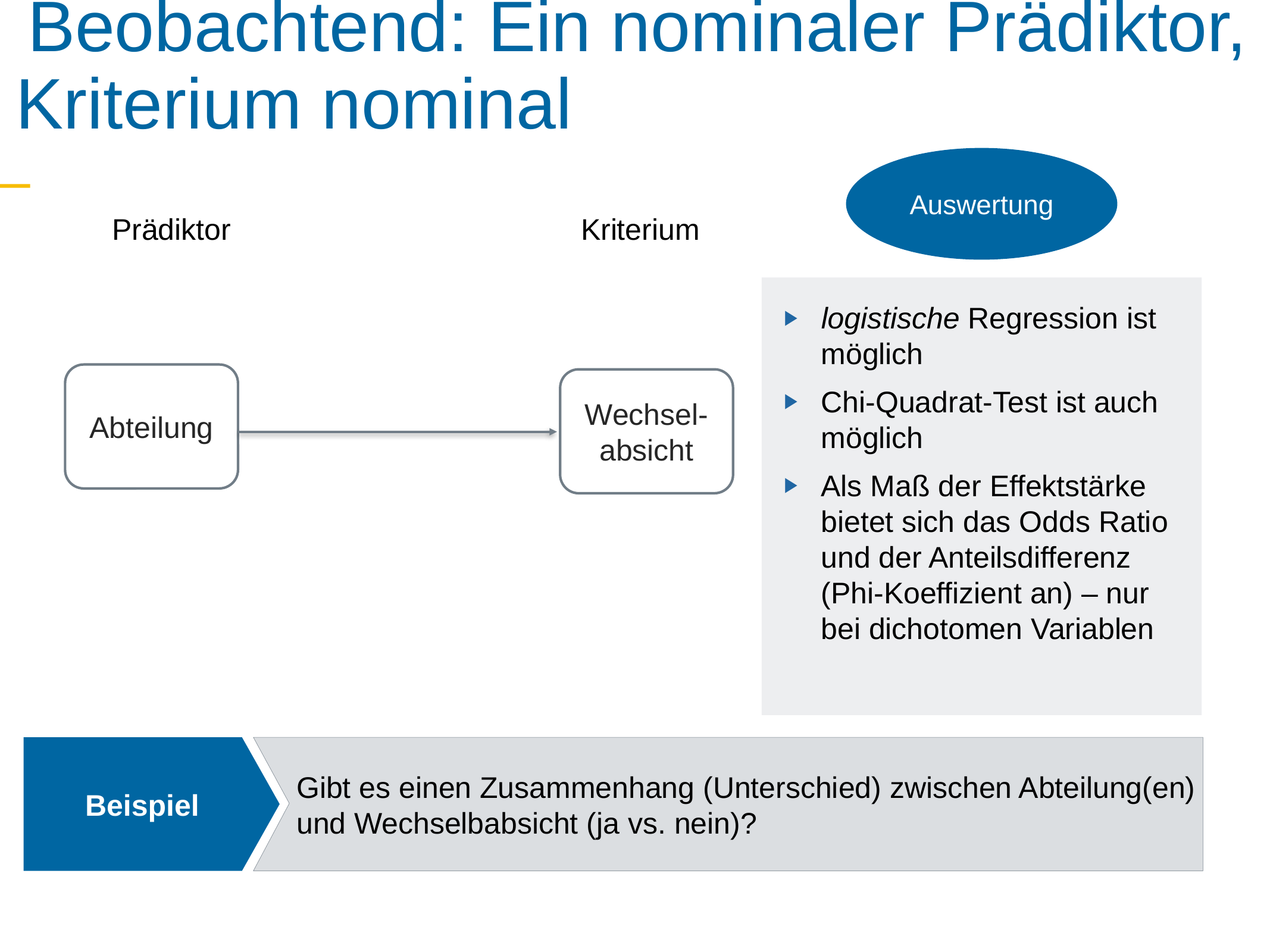

Beobachtend: Ein nominaler Prädiktor, Kriterium nominal
Auswertung
Prädiktor
Kriterium

logistische Regression ist möglich
Chi-Quadrat-Test ist auch möglich
Als Maß der Effektstärke bietet sich das Odds Ratio und der Anteilsdifferenz (Phi-Koeffizient an) – nur bei dichotomen Variablen
Abteilung
Wechsel-
absicht

Gibt es einen Zusammenhang (Unterschied) zwischen Abteilung(en) und Wechselbabsicht (ja vs. nein)?
Beispiel
67